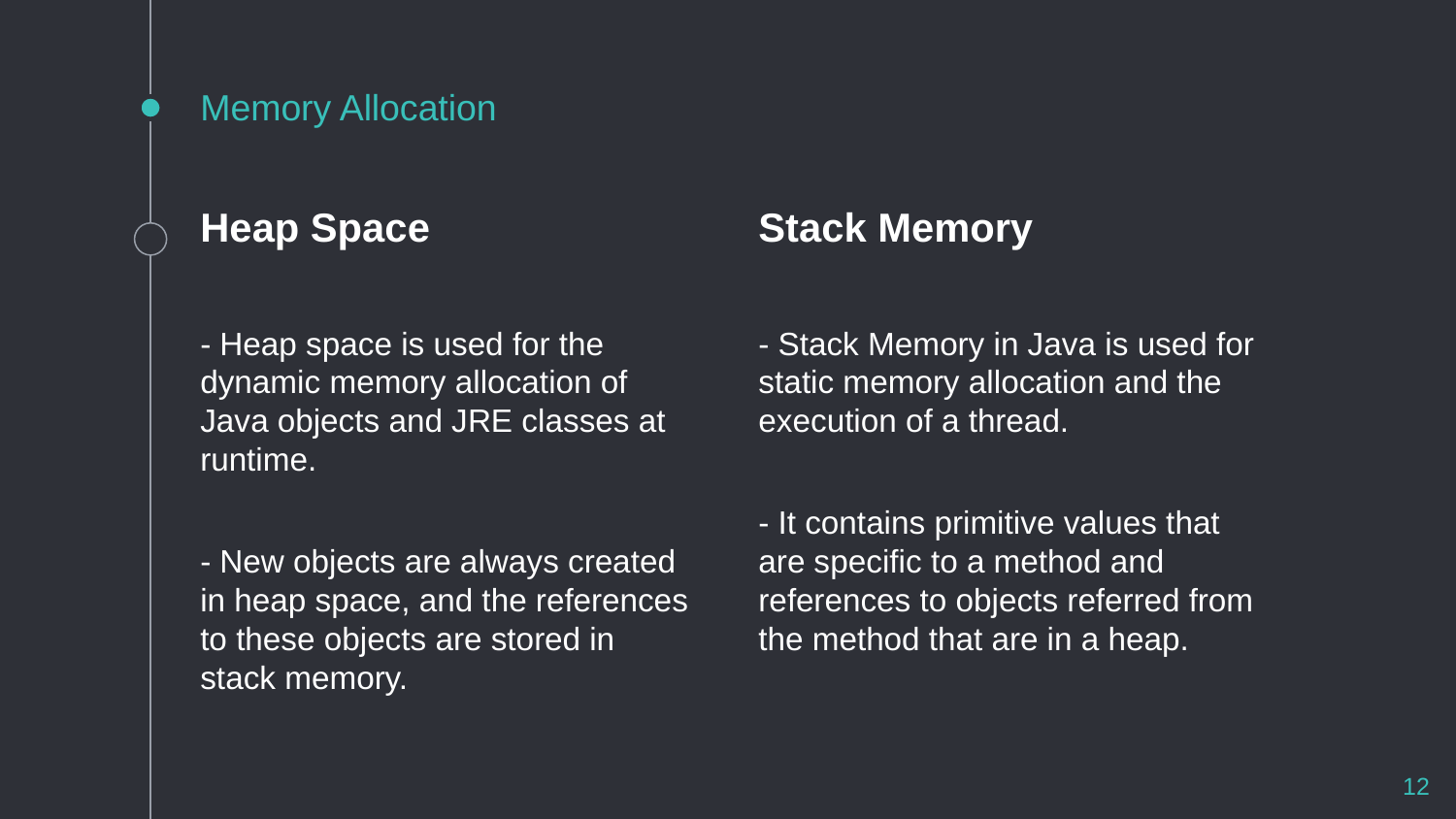

# Memory Allocation
Heap Space

- Heap space is used for the dynamic memory allocation of Java objects and JRE classes at runtime.

- New objects are always created in heap space, and the references to these objects are stored in stack memory.
Stack Memory

- Stack Memory in Java is used for static memory allocation and the execution of a thread.

- It contains primitive values that are specific to a method and references to objects referred from the method that are in a heap.
12